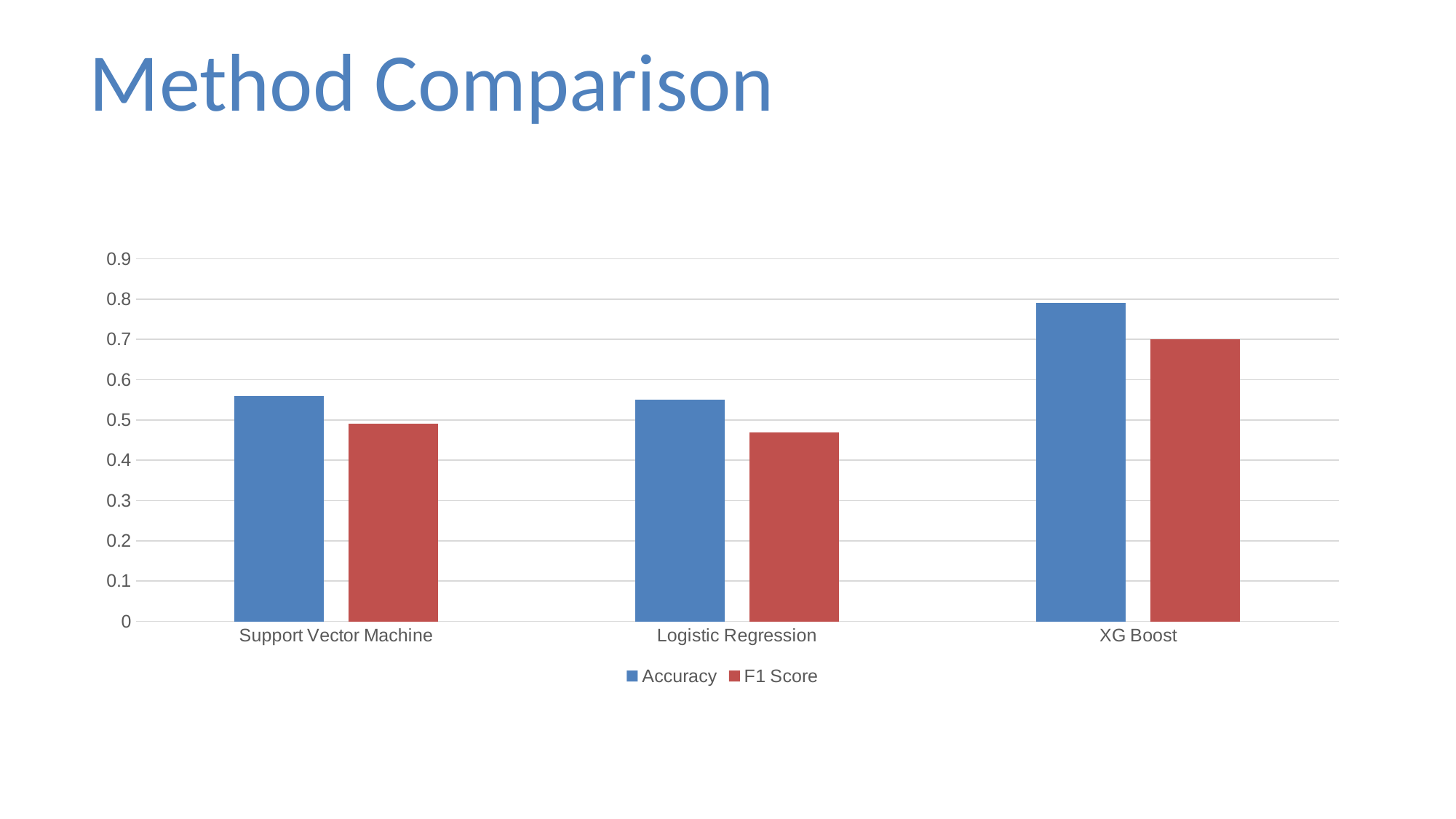

# Method Comparison

### Chart

| Category | Accuracy | F1 Score |
|---|---|---|
| Support Vector Machine | 0.56 | 0.49 |
| Logistic Regression | 0.55 | 0.47 |
| XG Boost | 0.79 | 0.7 |